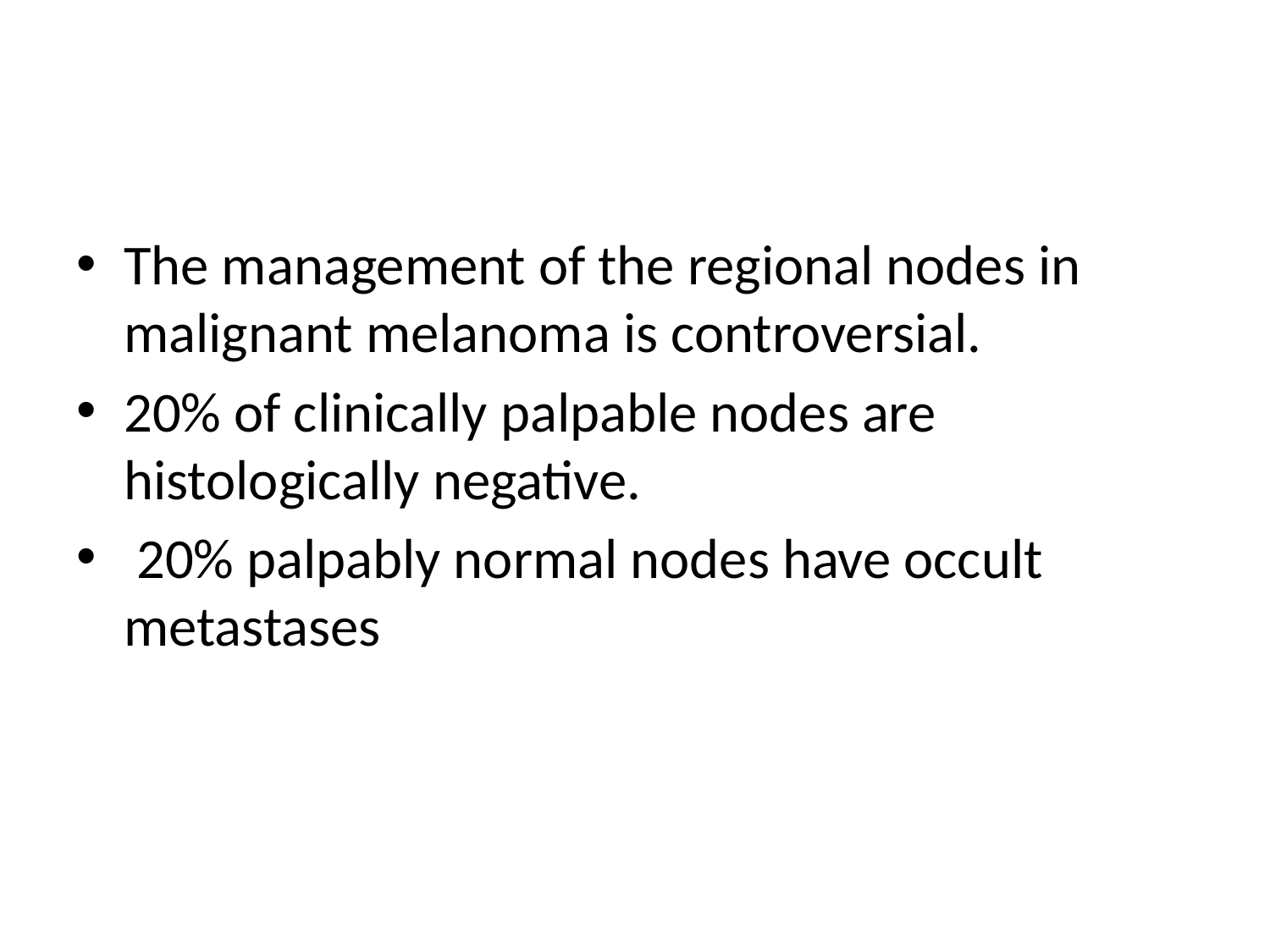

#
The management of the regional nodes in malignant melanoma is controversial.
20% of clinically palpable nodes are histologically negative.
 20% palpably normal nodes have occult metastases